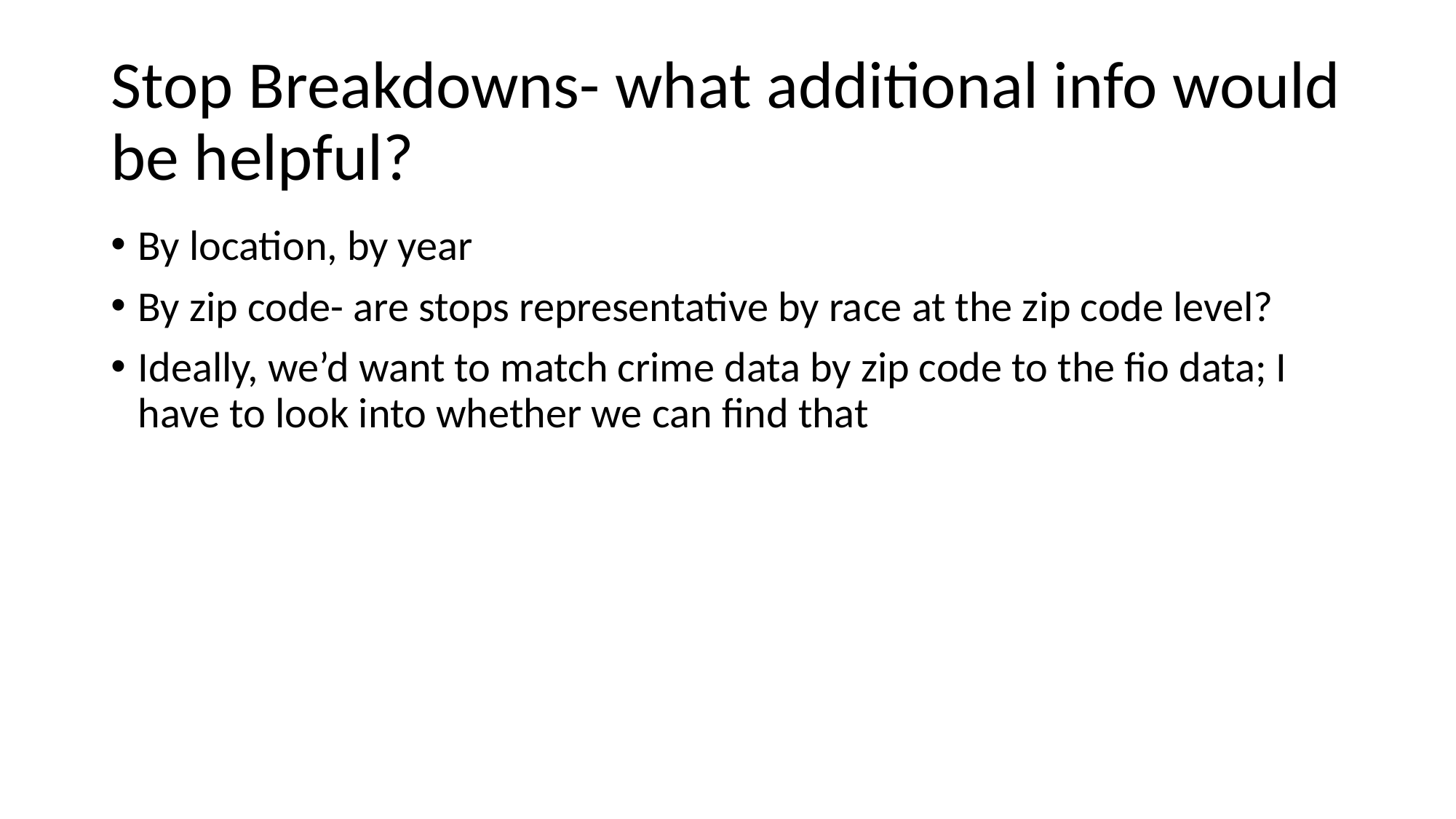

# Stop Breakdowns- what additional info would be helpful?
By location, by year
By zip code- are stops representative by race at the zip code level?
Ideally, we’d want to match crime data by zip code to the fio data; I have to look into whether we can find that